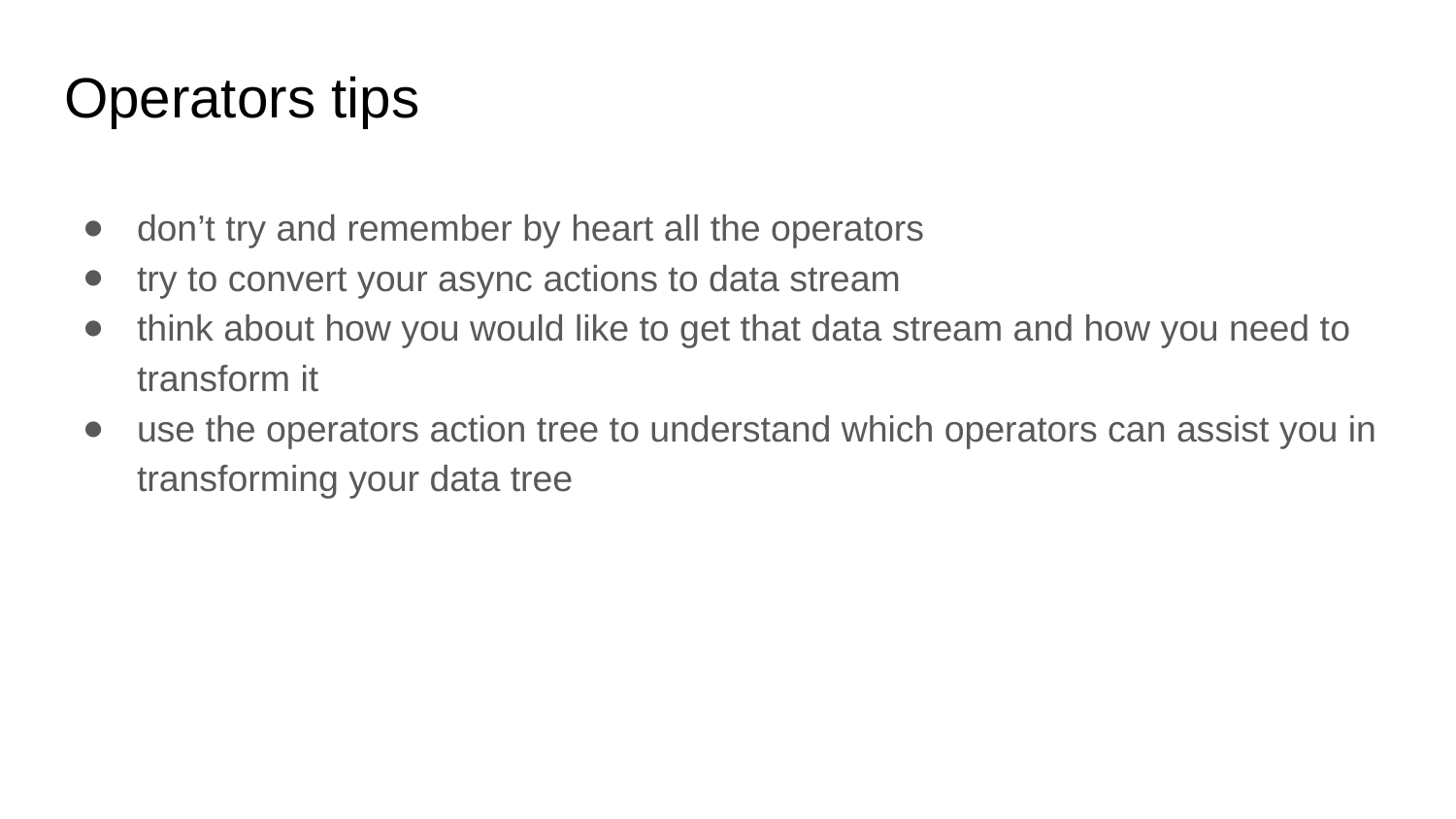

# Operators tips
don’t try and remember by heart all the operators
try to convert your async actions to data stream
think about how you would like to get that data stream and how you need to transform it
use the operators action tree to understand which operators can assist you in transforming your data tree